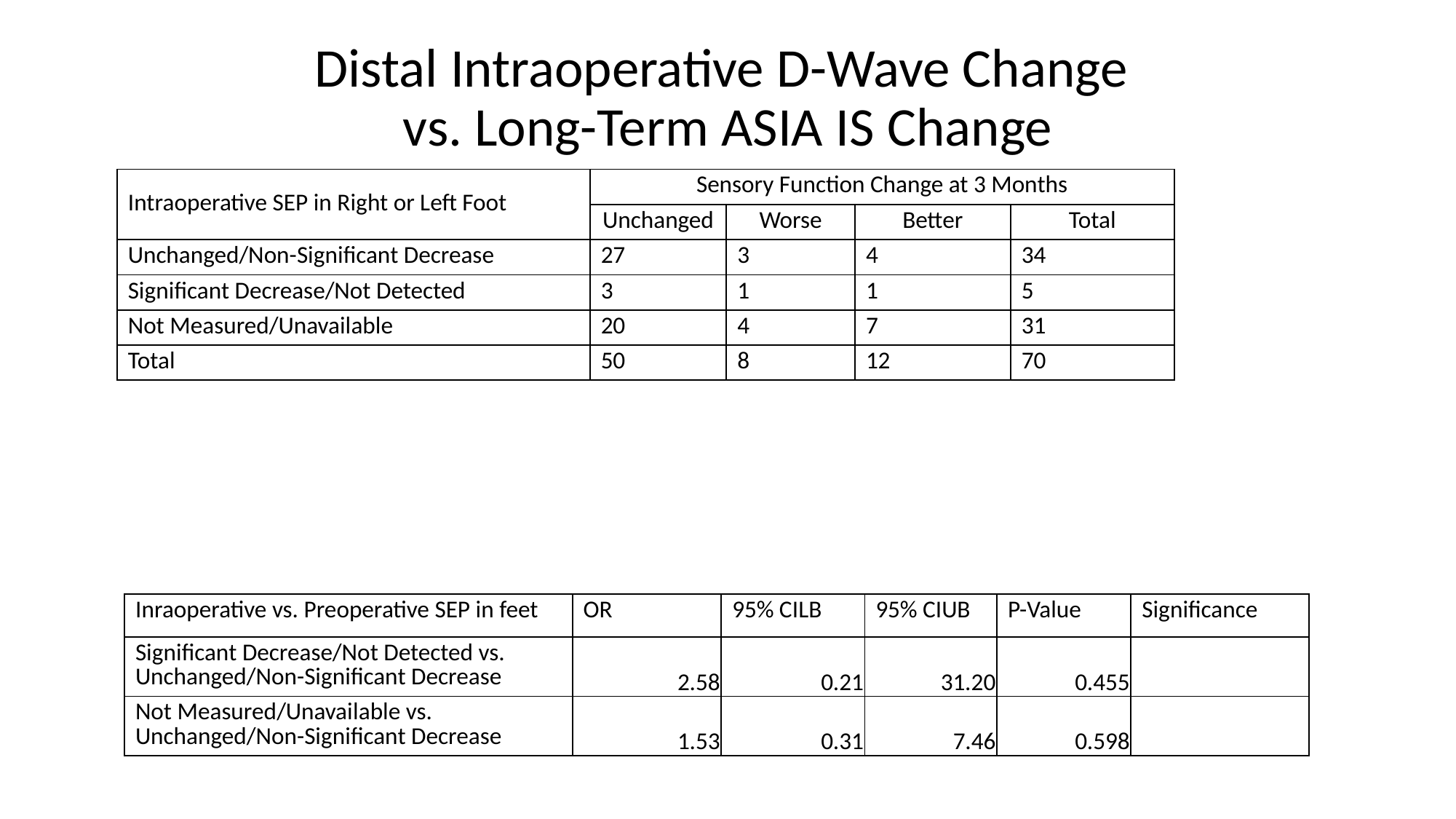

# Distal Intraoperative D-Wave Change vs. Long-Term ASIA IS Change
| Intraoperative SEP in Right or Left Foot | Sensory Function Change at 3 Months |  |  |  |
| --- | --- | --- | --- | --- |
|  | Unchanged | Worse | Better | Total |
| Unchanged/Non-Significant Decrease | 27 | 3 | 4 | 34 |
| Significant Decrease/Not Detected | 3 | 1 | 1 | 5 |
| Not Measured/Unavailable | 20 | 4 | 7 | 31 |
| Total | 50 | 8 | 12 | 70 |
| Inraoperative vs. Preoperative SEP in feet | OR | 95% CILB | 95% CIUB | P-Value | Significance |
| --- | --- | --- | --- | --- | --- |
| Significant Decrease/Not Detected vs. Unchanged/Non-Significant Decrease | 2.58 | 0.21 | 31.20 | 0.455 |  |
| Not Measured/Unavailable vs. Unchanged/Non-Significant Decrease | 1.53 | 0.31 | 7.46 | 0.598 |  |